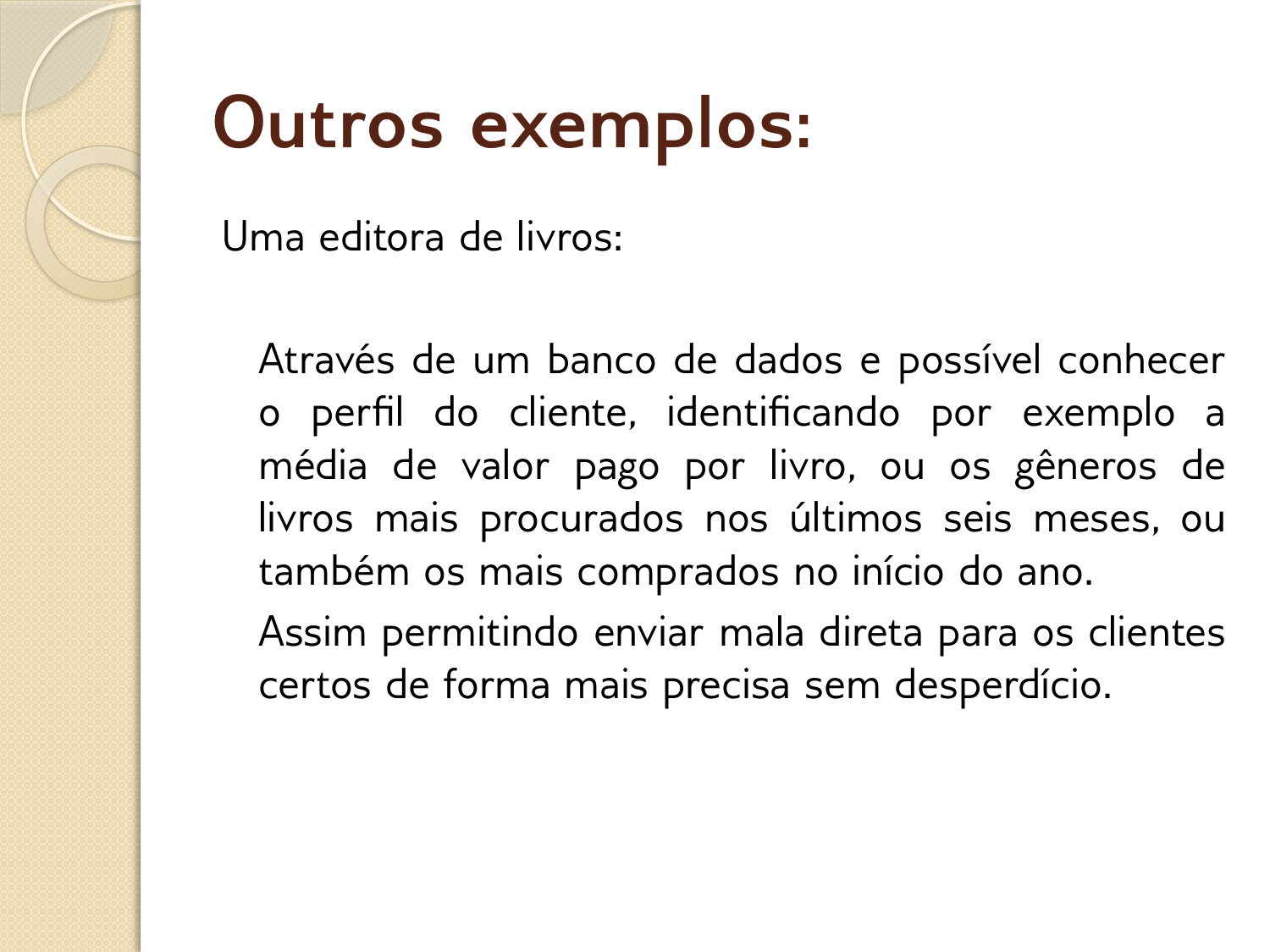

# Outros exemplos:
Uma editora de livros:

	Através de um banco de dados e possível conhecer o perfil do cliente, identificando por exemplo a média de valor pago por livro, ou os gêneros de livros mais procurados nos últimos seis meses, ou também os mais comprados no início do ano.
	Assim permitindo enviar mala direta para os clientes certos de forma mais precisa sem desperdício.